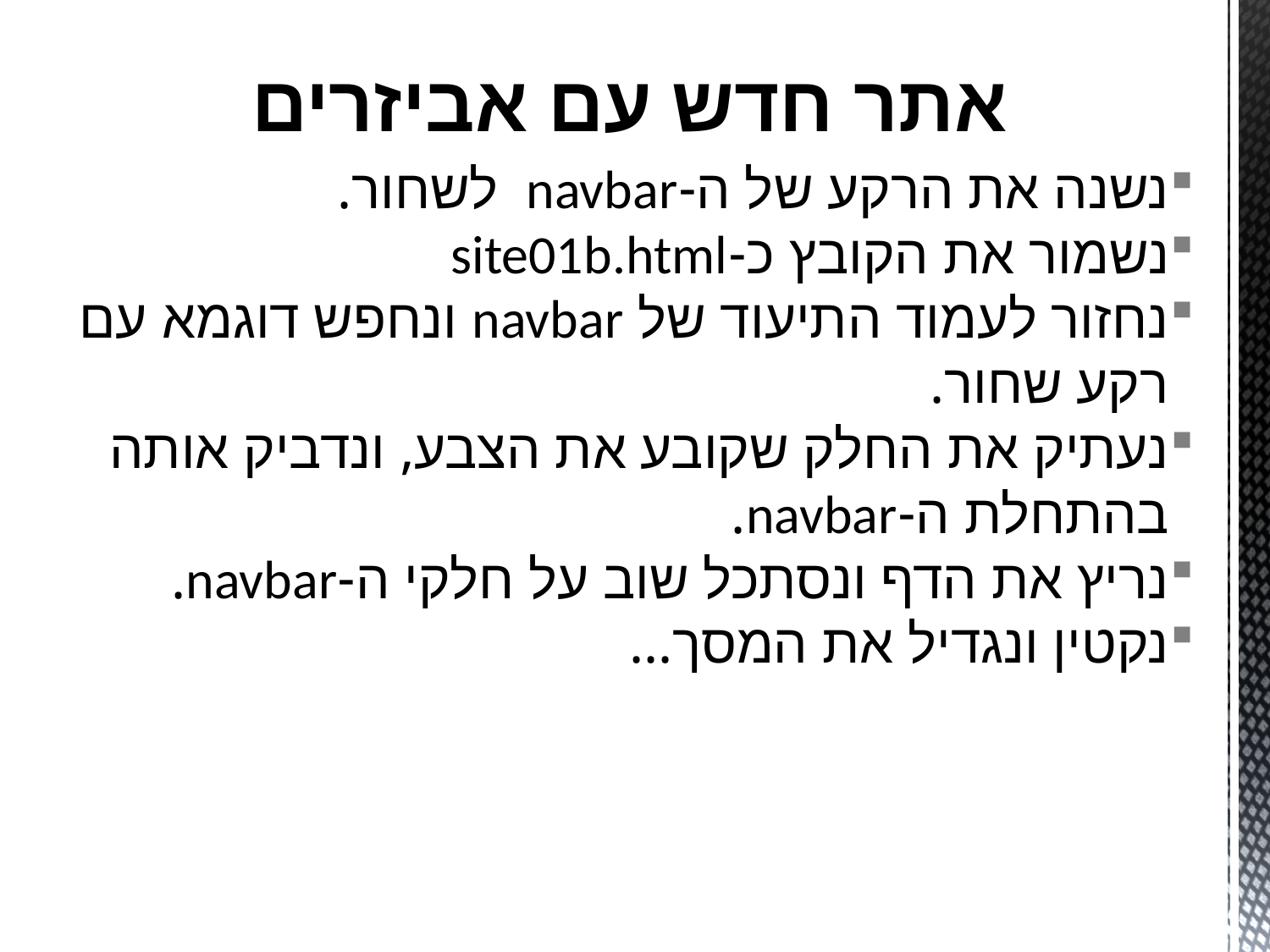

# אתר חדש עם אביזרים
נשנה את הרקע של ה-navbar  לשחור.
נשמור את הקובץ כ-site01b.html
נחזור לעמוד התיעוד של navbar ונחפש דוגמא עם רקע שחור.
נעתיק את החלק שקובע את הצבע, ונדביק אותה בהתחלת ה-navbar.
נריץ את הדף ונסתכל שוב על חלקי ה-navbar.
נקטין ונגדיל את המסך...